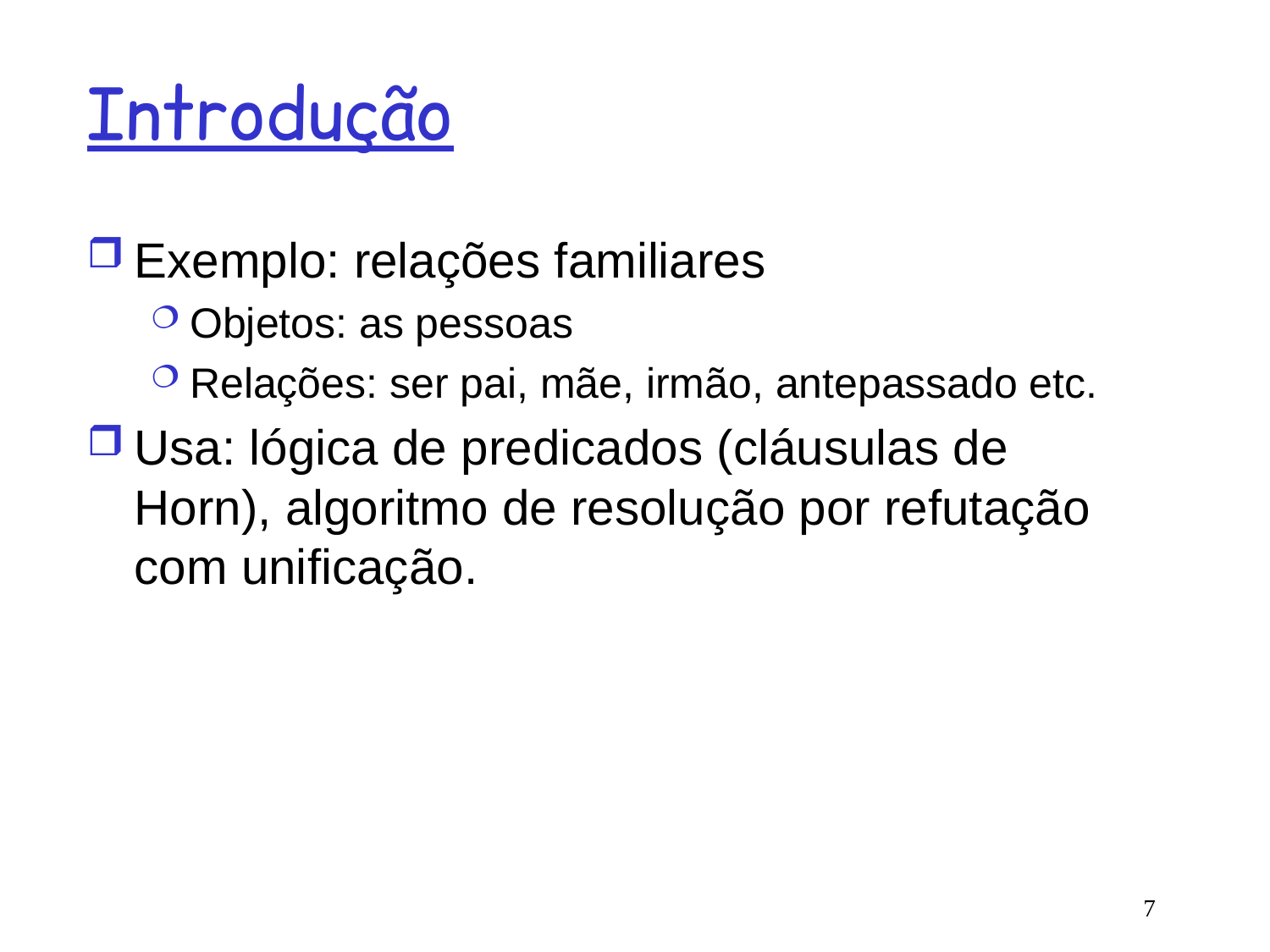

# Introdução
Exemplo: relações familiares
Objetos: as pessoas
Relações: ser pai, mãe, irmão, antepassado etc.
Usa: lógica de predicados (cláusulas de Horn), algoritmo de resolução por refutação com unificação.